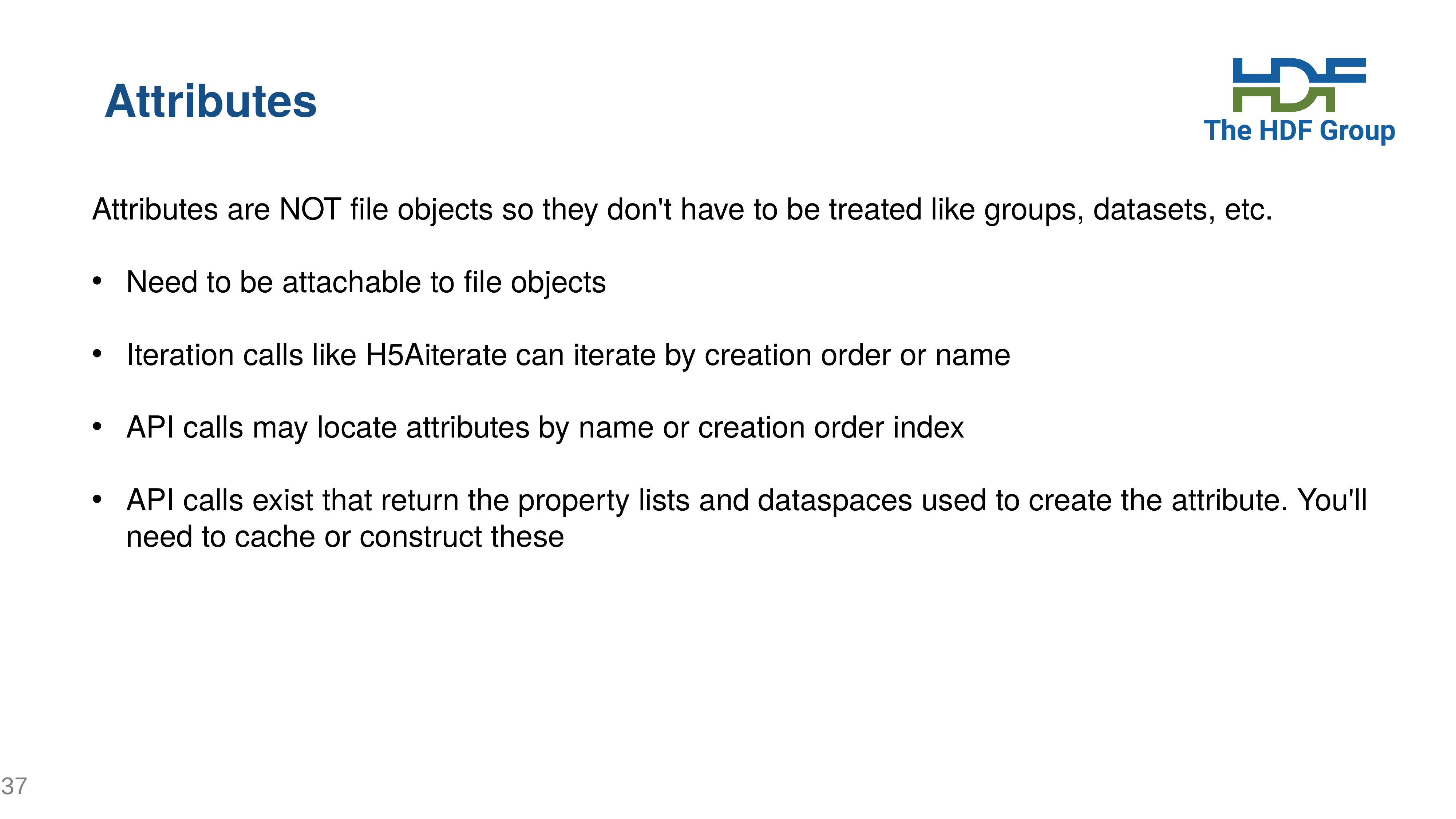

# Attributes
Attributes are NOT file objects so they don't have to be treated like groups, datasets, etc.

Need to be attachable to file objects

Iteration calls like H5Aiterate can iterate by creation order or name

API calls may locate attributes by name or creation order index

API calls exist that return the property lists and dataspaces used to create the attribute. You'll need to cache or construct these